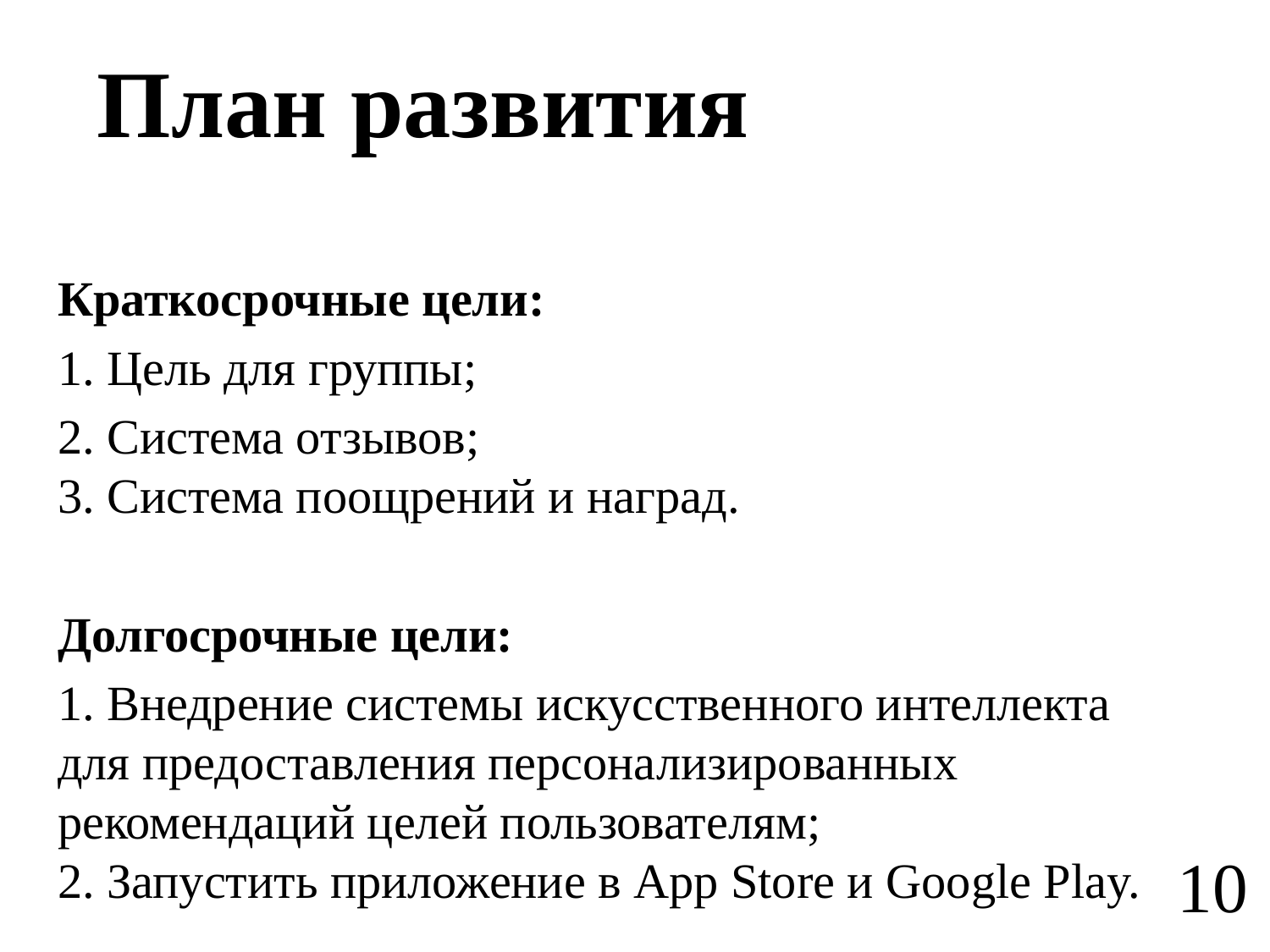

План развития
Краткосрочные цели:
1. Цель для группы;
2. Система отзывов;
3. Система поощрений и наград.

Долгосрочные цели:
1. Внедрение системы искусственного интеллекта для предоставления персонализированных рекомендаций целей пользователям;
2. Запустить приложение в App Store и Google Play.
10